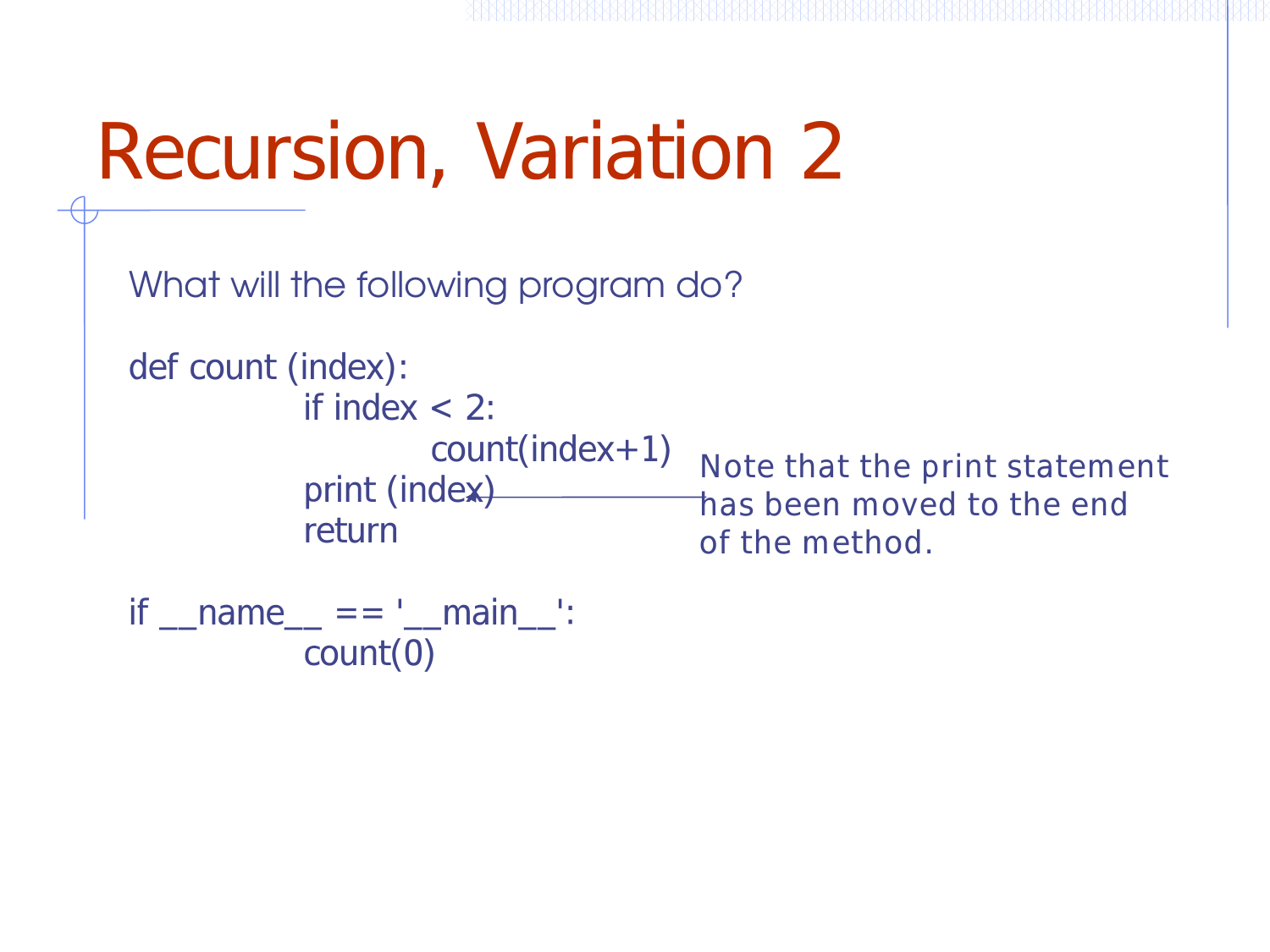

# Recursion, Variation 2
What will the following program do?

def count (index):
		if index < 2:
			count(index+1)
		print (index)
		return

if __name__ == '__main__':
		count(0)

Note that the print statement
has been moved to the end
of the method.